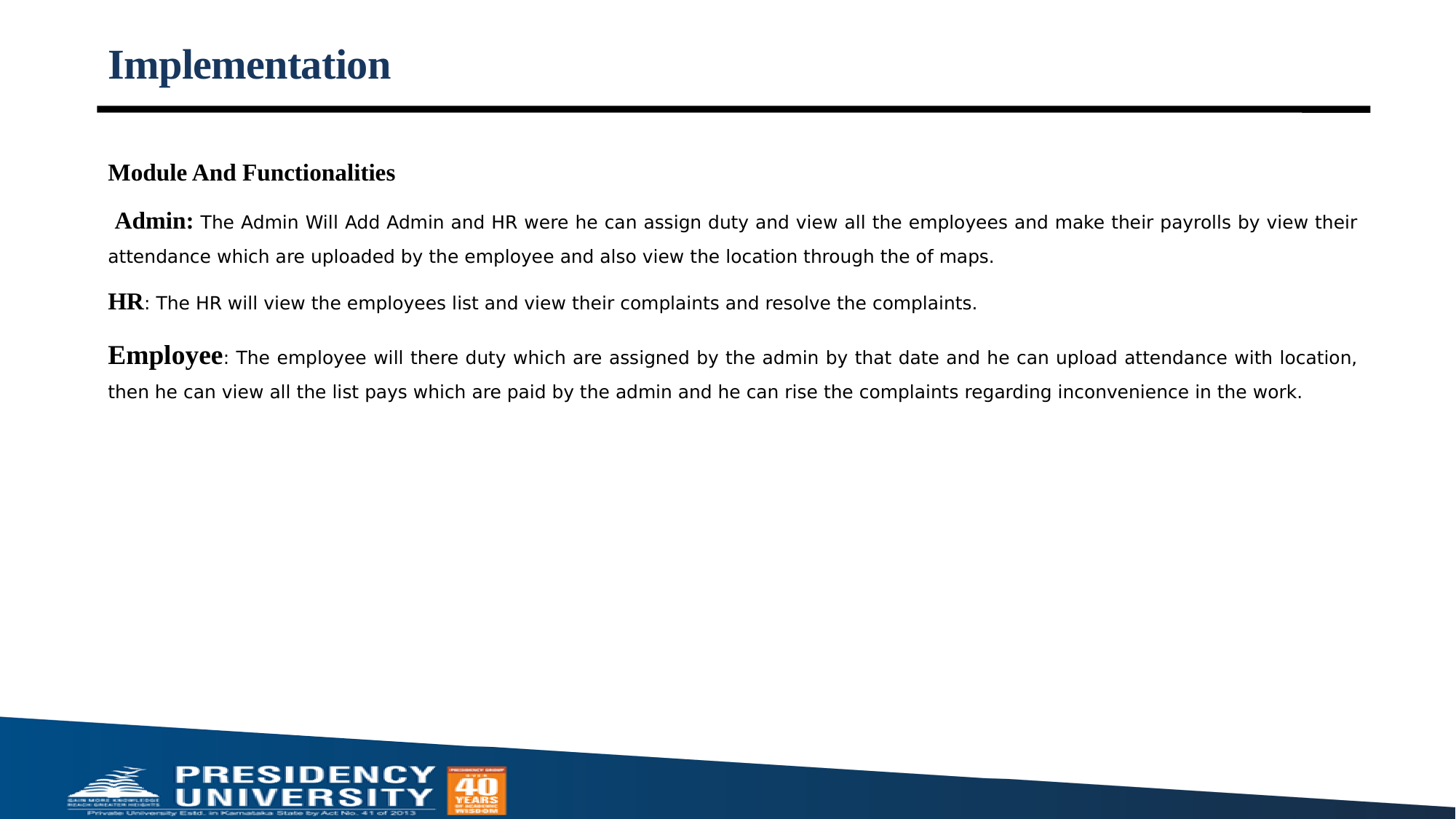

# Implementation
Module And Functionalities
 Admin: The Admin Will Add Admin and HR were he can assign duty and view all the employees and make their payrolls by view their attendance which are uploaded by the employee and also view the location through the of maps.
HR: The HR will view the employees list and view their complaints and resolve the complaints.
Employee: The employee will there duty which are assigned by the admin by that date and he can upload attendance with location, then he can view all the list pays which are paid by the admin and he can rise the complaints regarding inconvenience in the work.